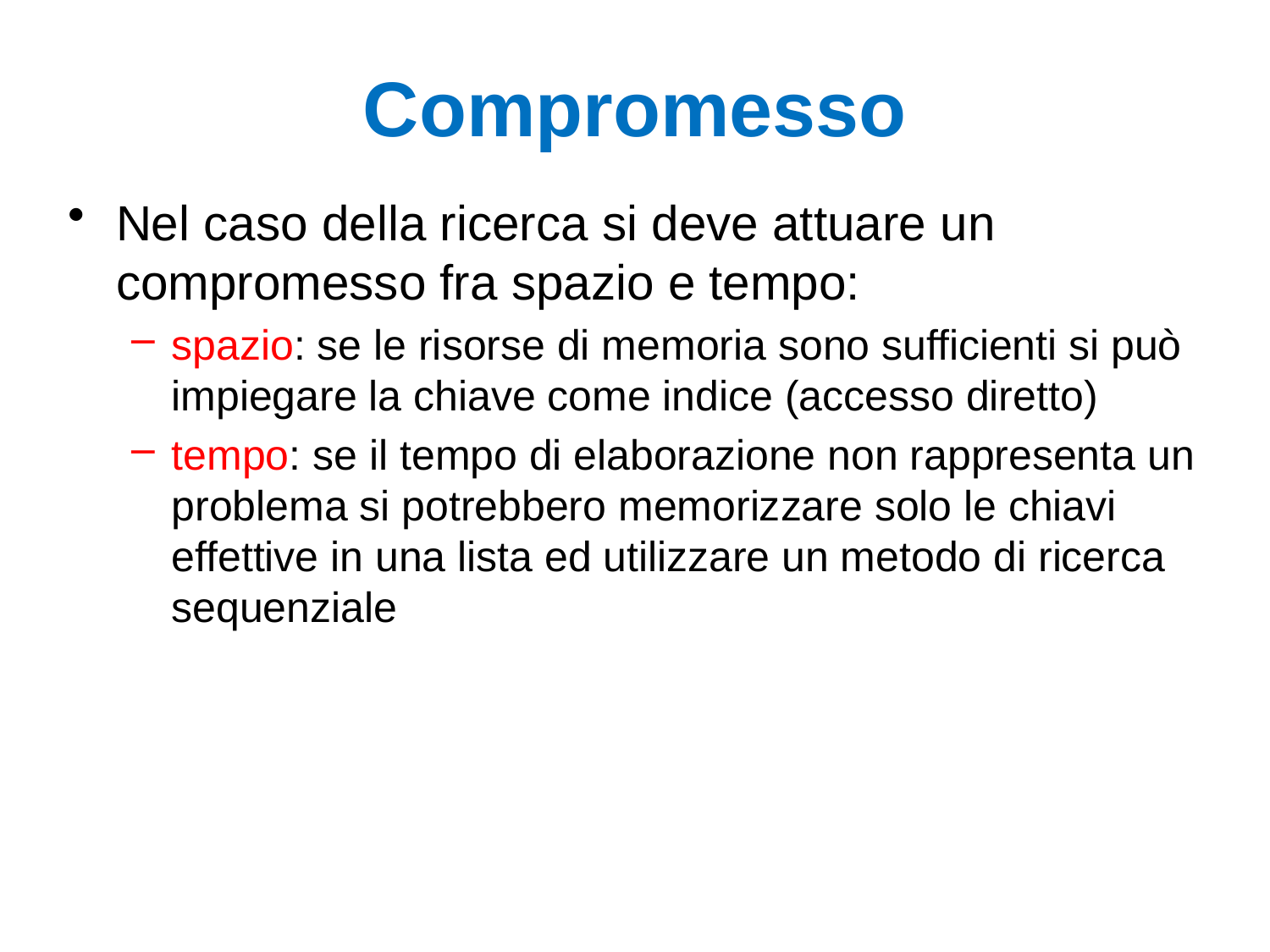

# Compromesso
Nel caso della ricerca si deve attuare un compromesso fra spazio e tempo:
spazio: se le risorse di memoria sono sufficienti si può impiegare la chiave come indice (accesso diretto)
tempo: se il tempo di elaborazione non rappresenta un problema si potrebbero memorizzare solo le chiavi effettive in una lista ed utilizzare un metodo di ricerca sequenziale